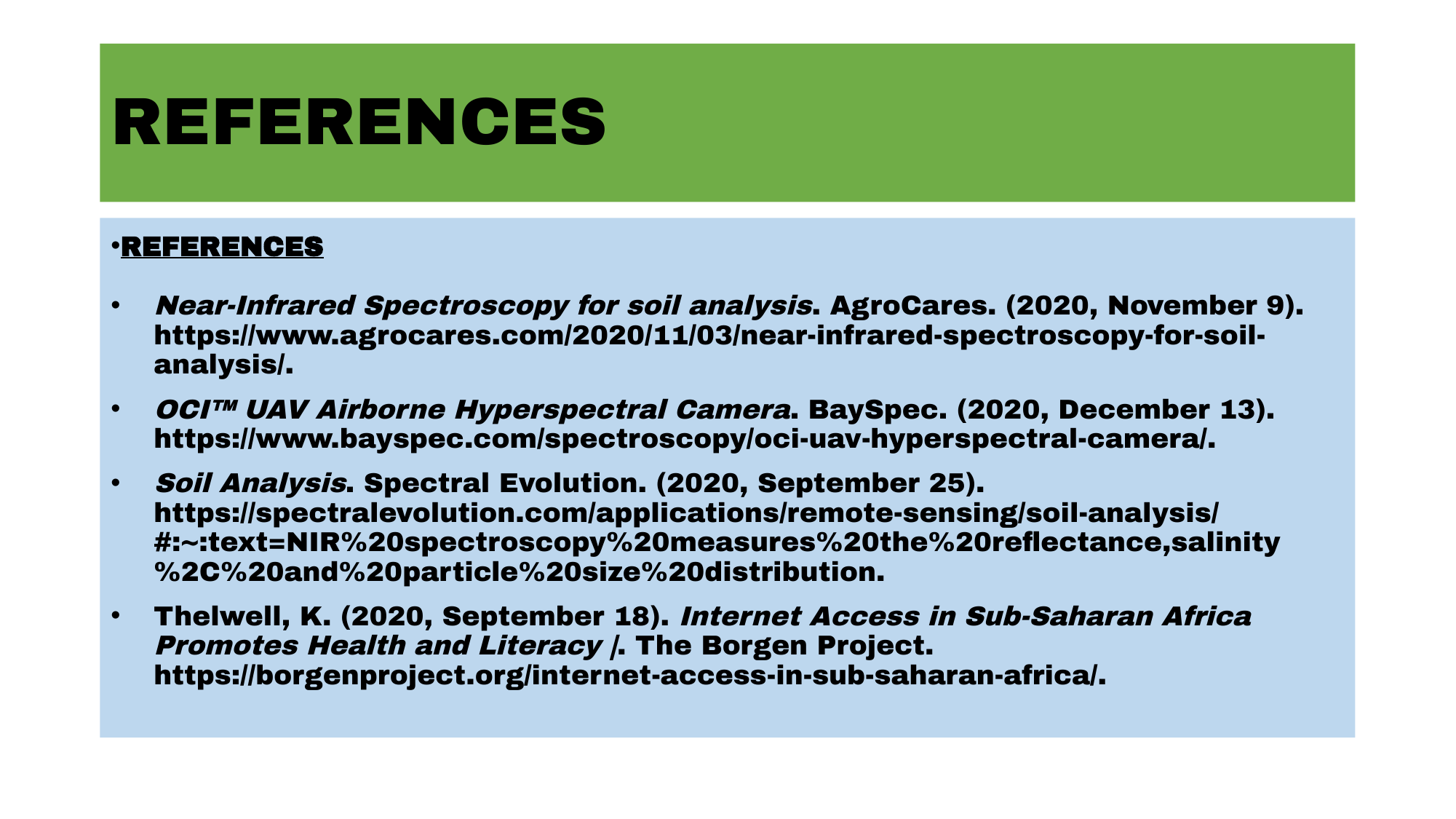

# REFERENCES
REFERENCES
Near-Infrared Spectroscopy for soil analysis. AgroCares. (2020, November 9). https://www.agrocares.com/2020/11/03/near-infrared-spectroscopy-for-soil-analysis/.
OCI™ UAV Airborne Hyperspectral Camera. BaySpec. (2020, December 13). https://www.bayspec.com/spectroscopy/oci-uav-hyperspectral-camera/.
Soil Analysis. Spectral Evolution. (2020, September 25). https://spectralevolution.com/applications/remote-sensing/soil-analysis/#:~:text=NIR%20spectroscopy%20measures%20the%20reflectance,salinity%2C%20and%20particle%20size%20distribution.
Thelwell, K. (2020, September 18). Internet Access in Sub-Saharan Africa Promotes Health and Literacy |. The Borgen Project. https://borgenproject.org/internet-access-in-sub-saharan-africa/.